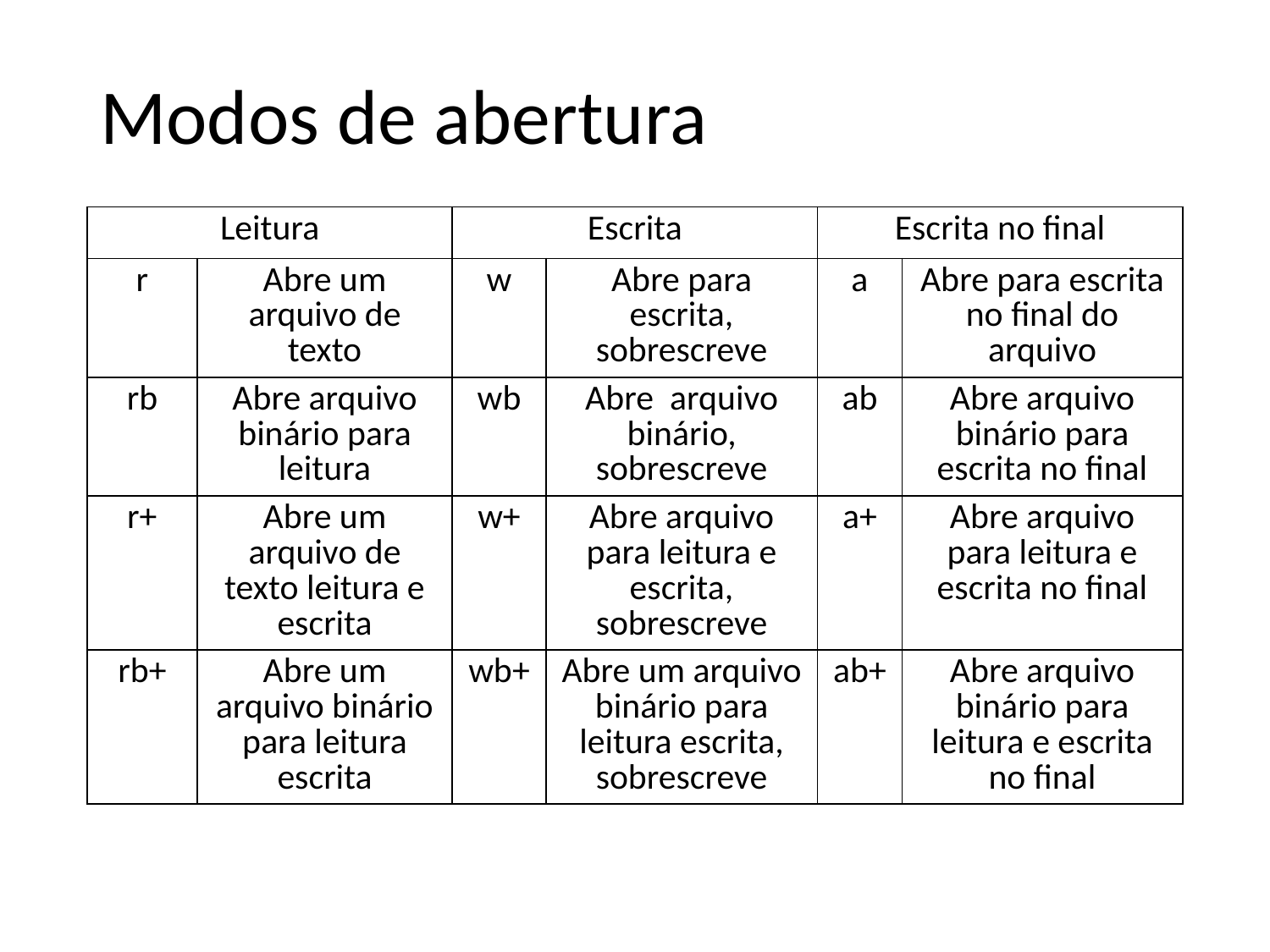

# Modos de abertura
| Leitura |  | Escrita |  | Escrita no final |  |
| --- | --- | --- | --- | --- | --- |
| r | Abre um arquivo de texto | w | Abre para escrita, sobrescreve | a | Abre para escrita no final do arquivo |
| rb | Abre arquivo binário para leitura | wb | Abre arquivo binário, sobrescreve | ab | Abre arquivo binário para escrita no final |
| r+ | Abre um arquivo de texto leitura e escrita | w+ | Abre arquivo para leitura e escrita, sobrescreve | a+ | Abre arquivo para leitura e escrita no final |
| rb+ | Abre um arquivo binário para leitura escrita | wb+ | Abre um arquivo binário para leitura escrita, sobrescreve | ab+ | Abre arquivo binário para leitura e escrita no final |